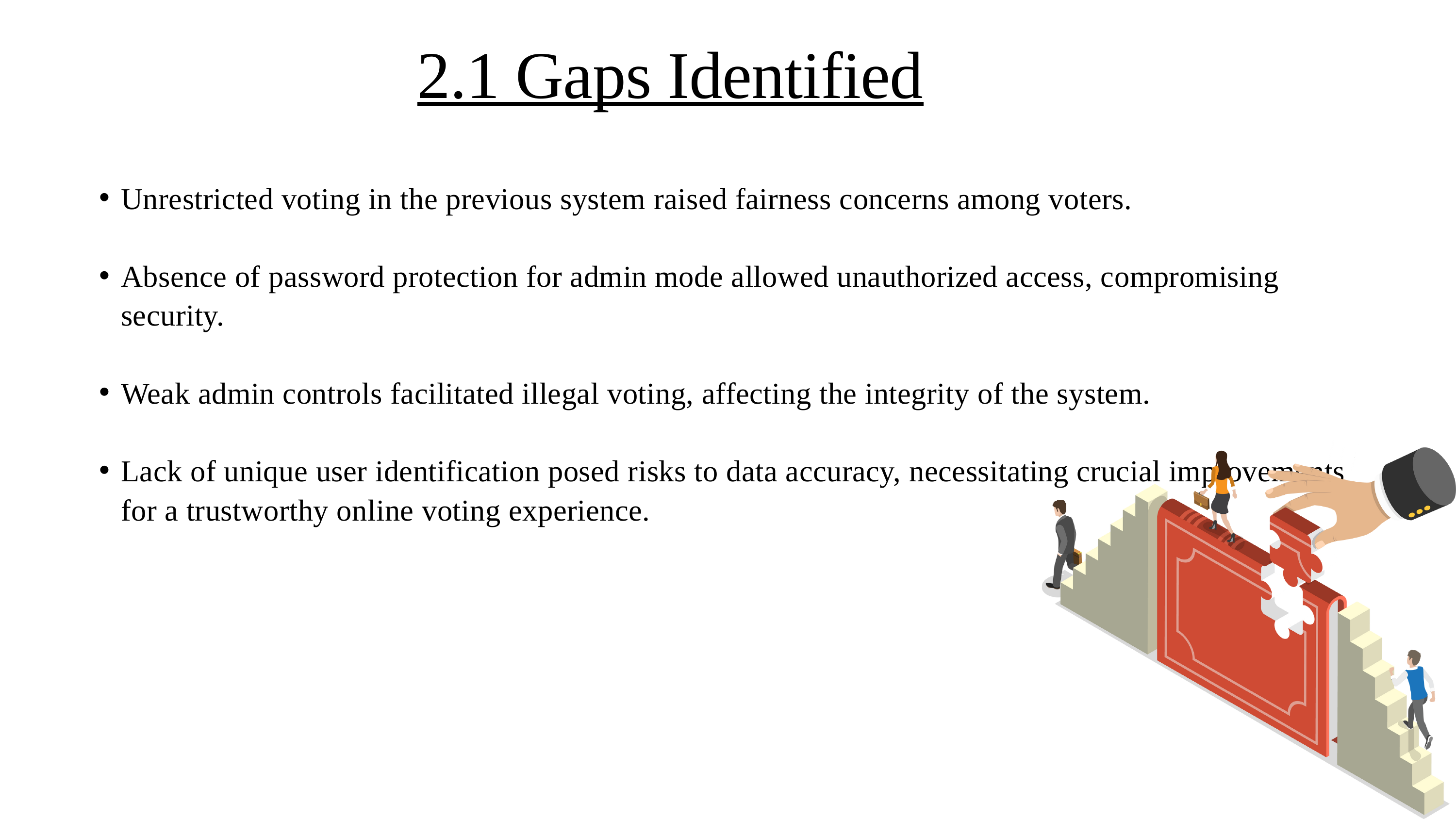

2.1 Gaps Identified
Unrestricted voting in the previous system raised fairness concerns among voters.

Absence of password protection for admin mode allowed unauthorized access, compromising security.

Weak admin controls facilitated illegal voting, affecting the integrity of the system.

Lack of unique user identification posed risks to data accuracy, necessitating crucial improvements for a trustworthy online voting experience.